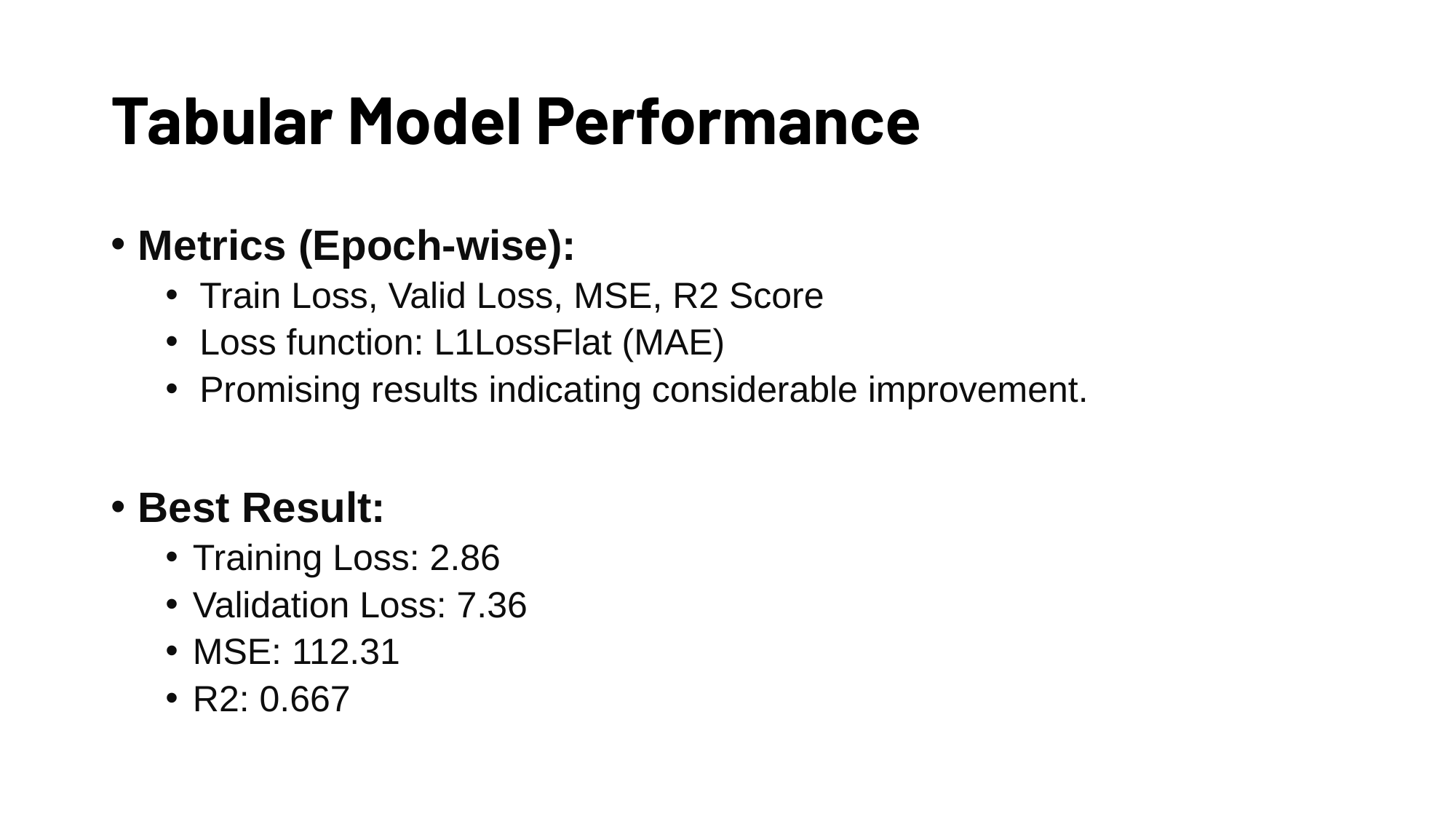

# Tabular Model Performance
Metrics (Epoch-wise):
Train Loss, Valid Loss, MSE, R2 Score
Loss function: L1LossFlat (MAE)
Promising results indicating considerable improvement.

Best Result:
Training Loss: 2.86
Validation Loss: 7.36
MSE: 112.31
R2: 0.667